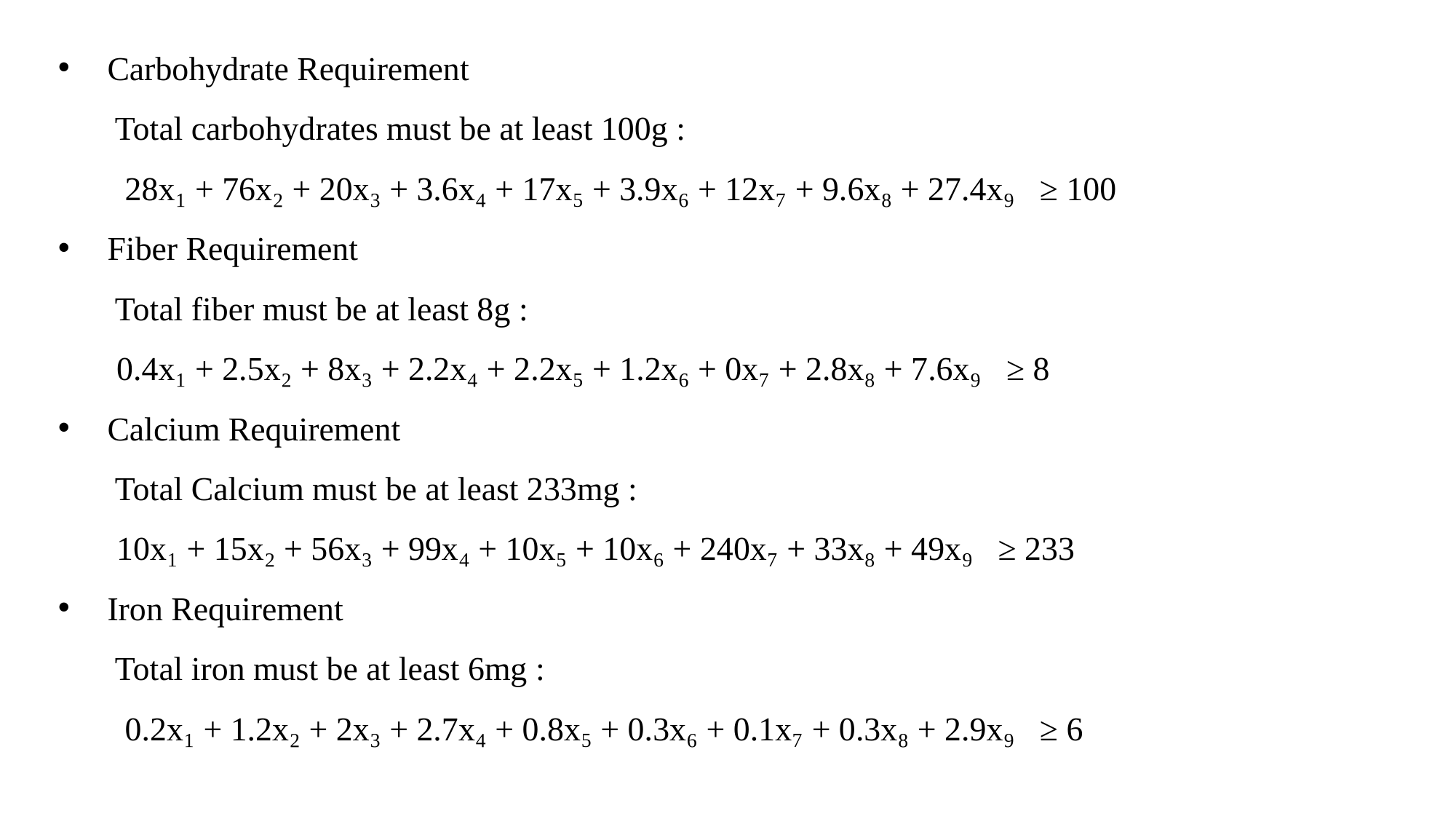

Carbohydrate Requirement
  Total carbohydrates must be at least 100g :
        28x₁ + 76x₂ + 20x₃ + 3.6x₄ + 17x₅ + 3.9x₆ + 12x₇ + 9.6x₈ + 27.4x₉   ≥ 100
 Fiber Requirement
  Total fiber must be at least 8g :
       0.4x₁ + 2.5x₂ + 8x₃ + 2.2x₄ + 2.2x₅ + 1.2x₆ + 0x₇ + 2.8x₈ + 7.6x₉   ≥ 8
 Calcium Requirement
  Total Calcium must be at least 233mg :
       10x₁ + 15x₂ + 56x₃ + 99x₄ + 10x₅ + 10x₆ + 240x₇ + 33x₈ + 49x₉   ≥ 233
 Iron Requirement
  Total iron must be at least 6mg :
        0.2x₁ + 1.2x₂ + 2x₃ + 2.7x₄ + 0.8x₅ + 0.3x₆ + 0.1x₇ + 0.3x₈ + 2.9x₉   ≥ 6